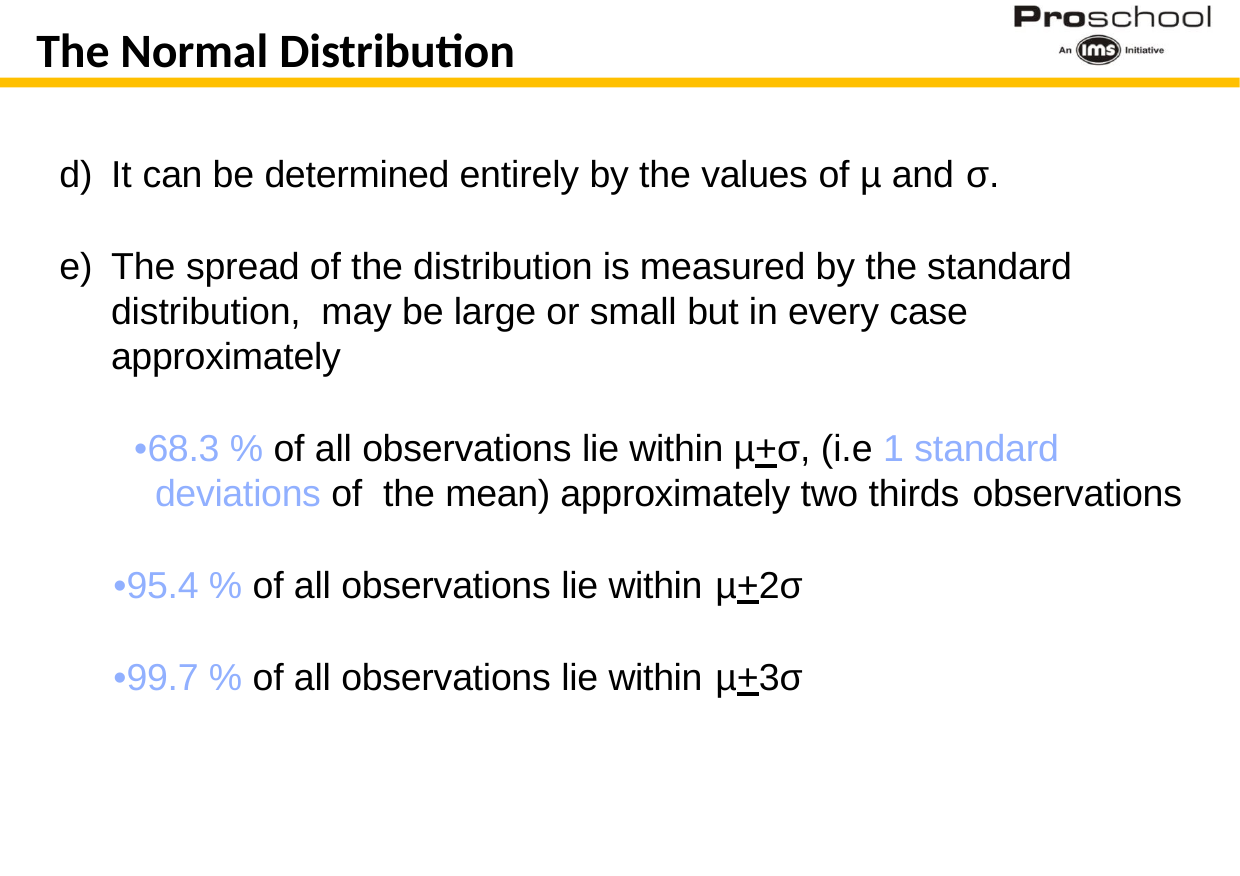

# The Normal Distribution
It can be determined entirely by the values of µ and σ.

The spread of the distribution is measured by the standard distribution,  may be large or small but in every case approximately

•68.3 % of all observations lie within µ+σ, (i.e 1 standard deviations of  the mean) approximately two thirds observations

•95.4 % of all observations lie within µ+2σ

•99.7 % of all observations lie within µ+3σ